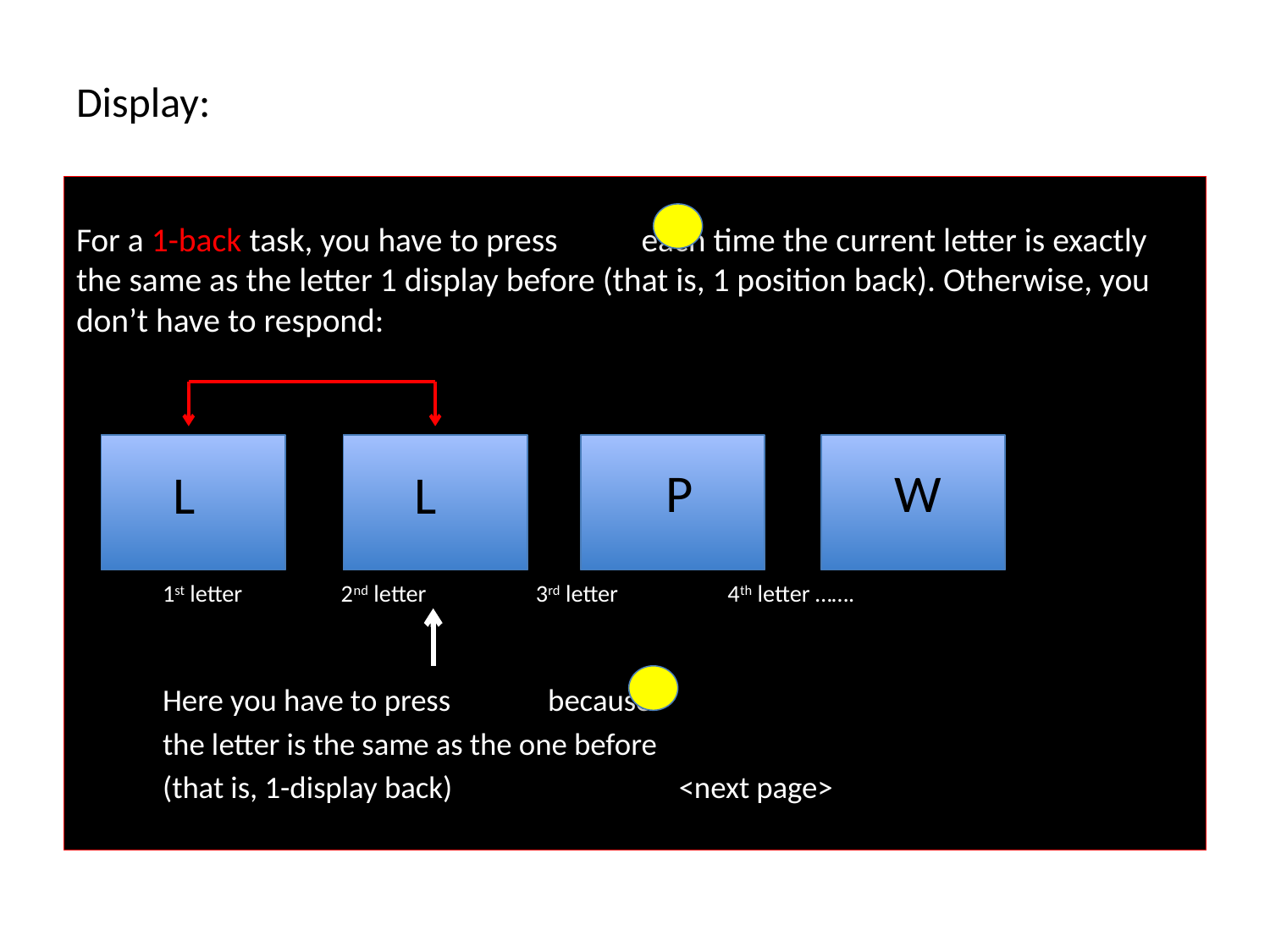

# Display:

For a 1-back task, you have to press           each time the current letter is exactly the same as the letter 1 display before (that is, 1 position back). Otherwise, you don’t have to respond:

	1st letter                  2nd letter                    3rd letter                    4th letter …….

			Here you have to press              because
			the letter is the same as the one before
			(that is, 1-display back)      						                  <next page>

P
W
L
L